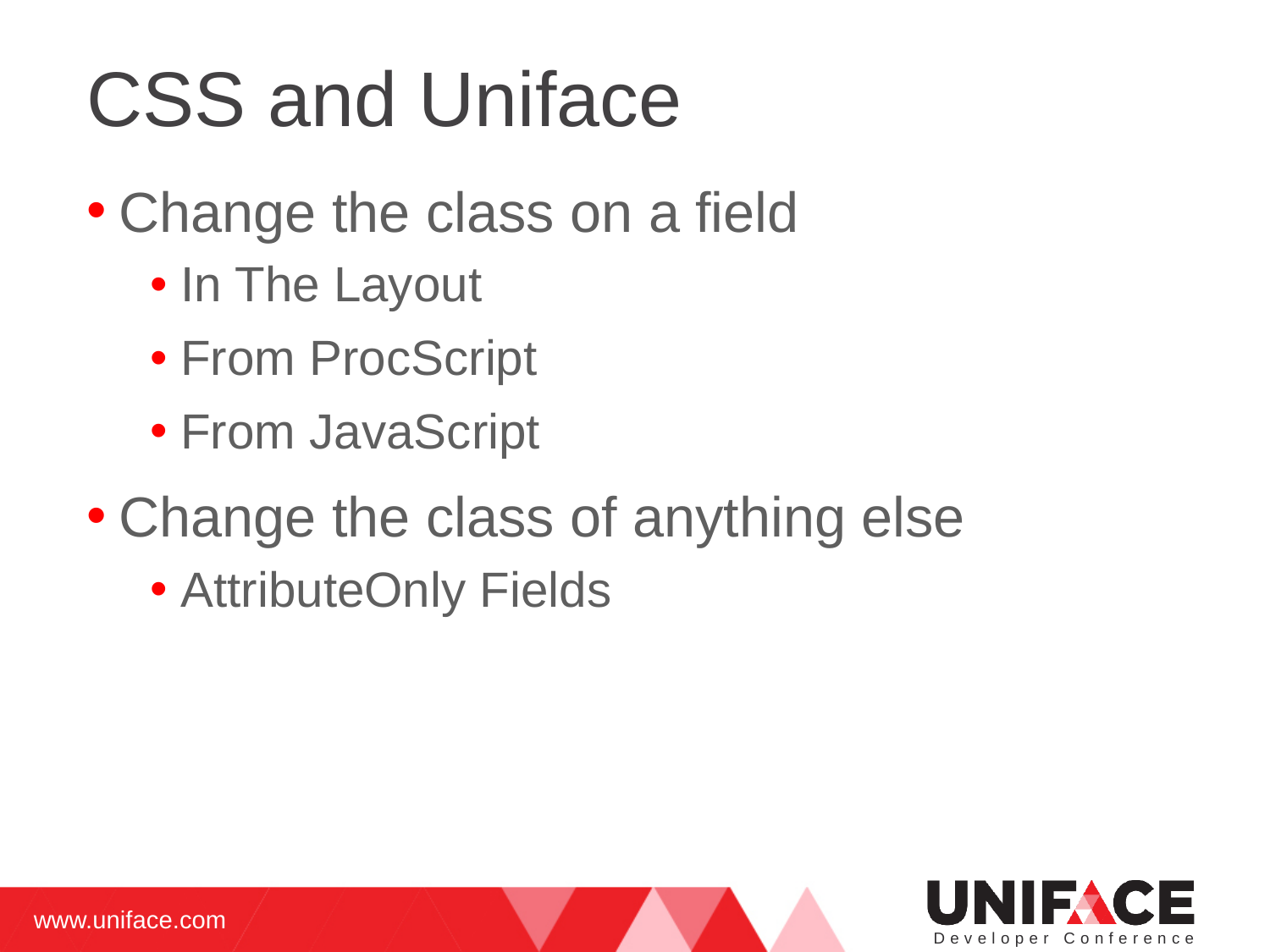

# CSS and Uniface
Change the class on a field
In The Layout
From ProcScript
From JavaScript
Change the class of anything else
AttributeOnly Fields